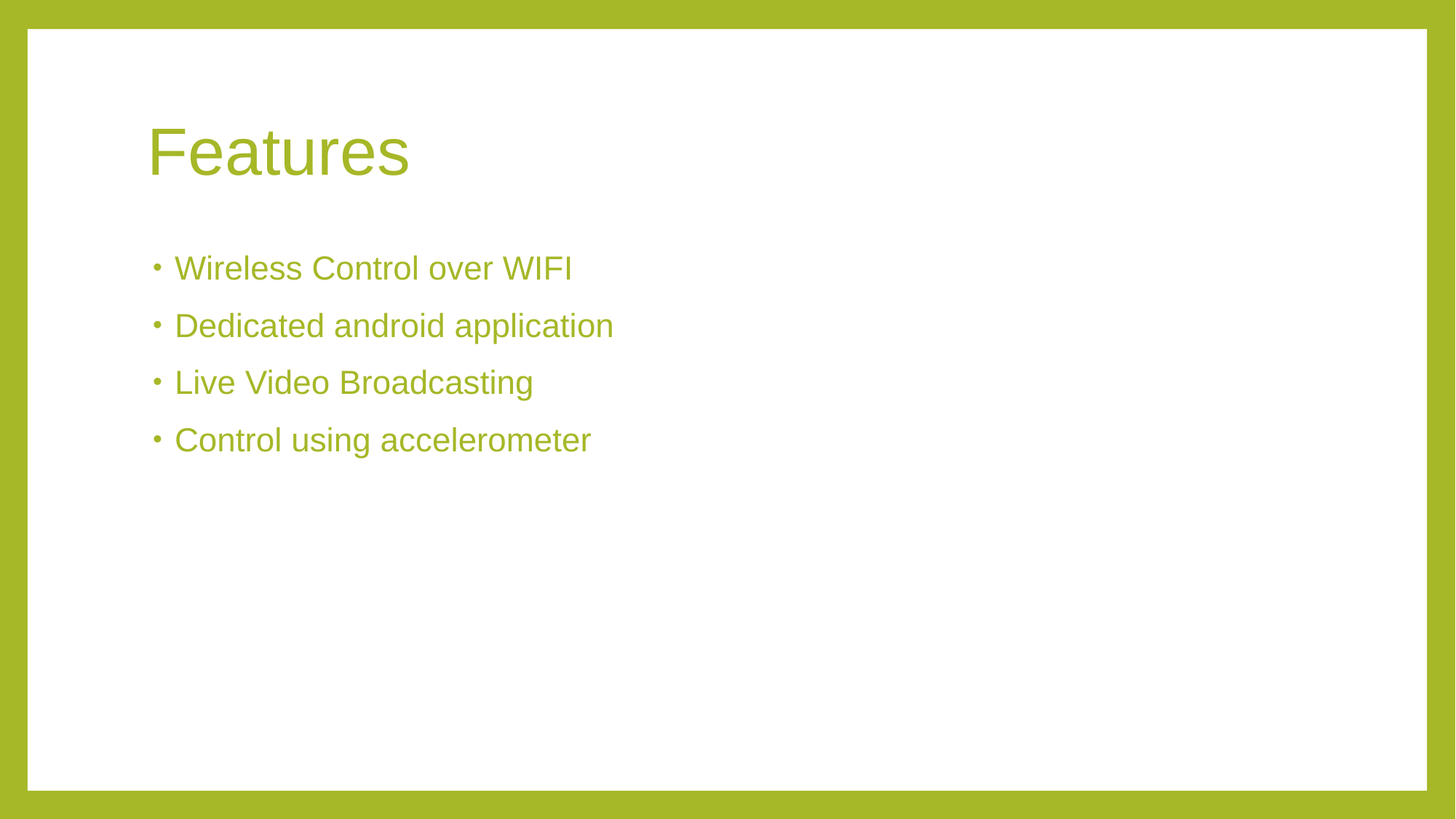

# Features
Wireless Control over WIFI
Dedicated android application
Live Video Broadcasting
Control using accelerometer